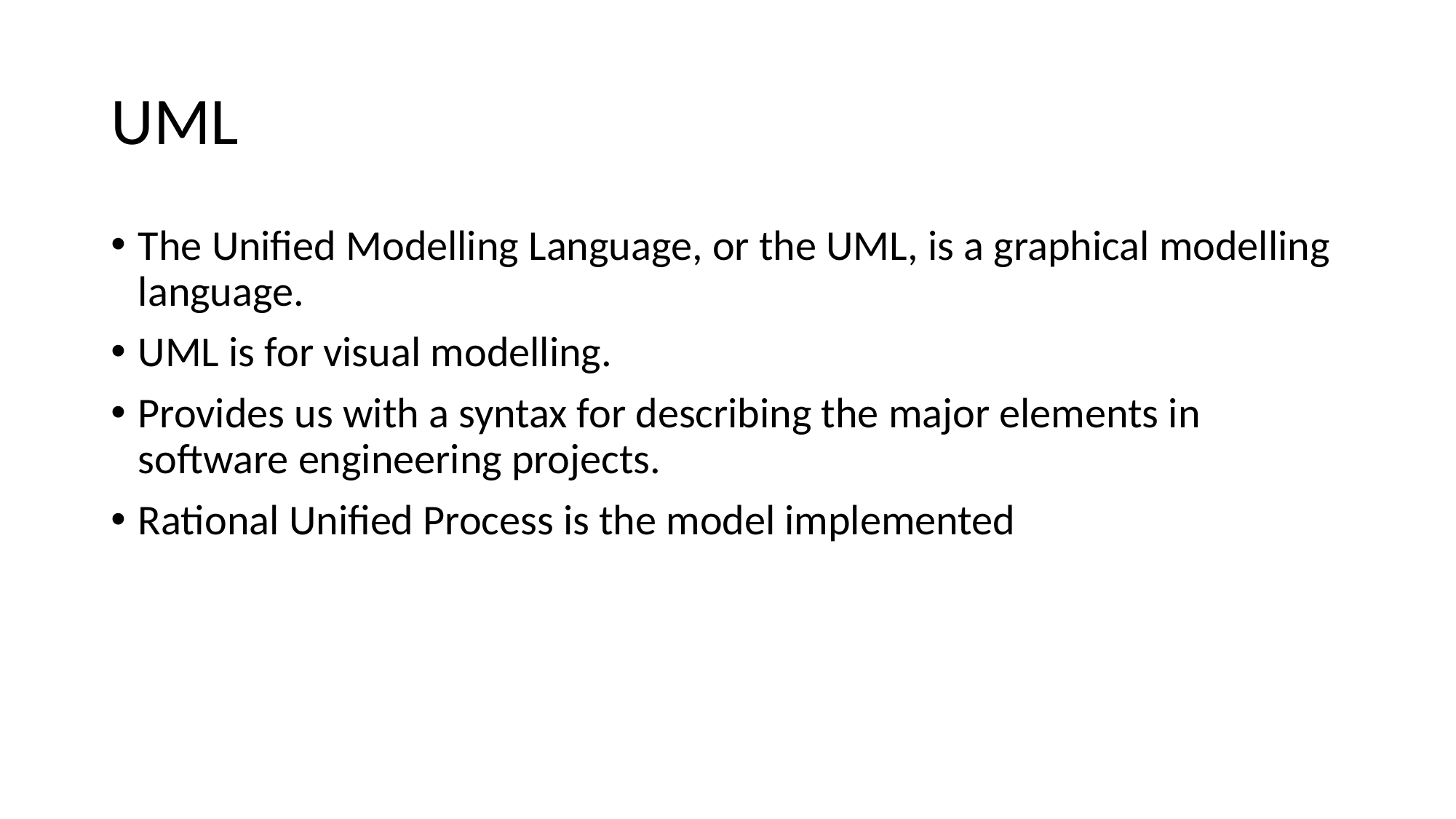

# UML
The Unified Modelling Language, or the UML, is a graphical modelling language.
UML is for visual modelling.
Provides us with a syntax for describing the major elements in software engineering projects.
Rational Unified Process is the model implemented